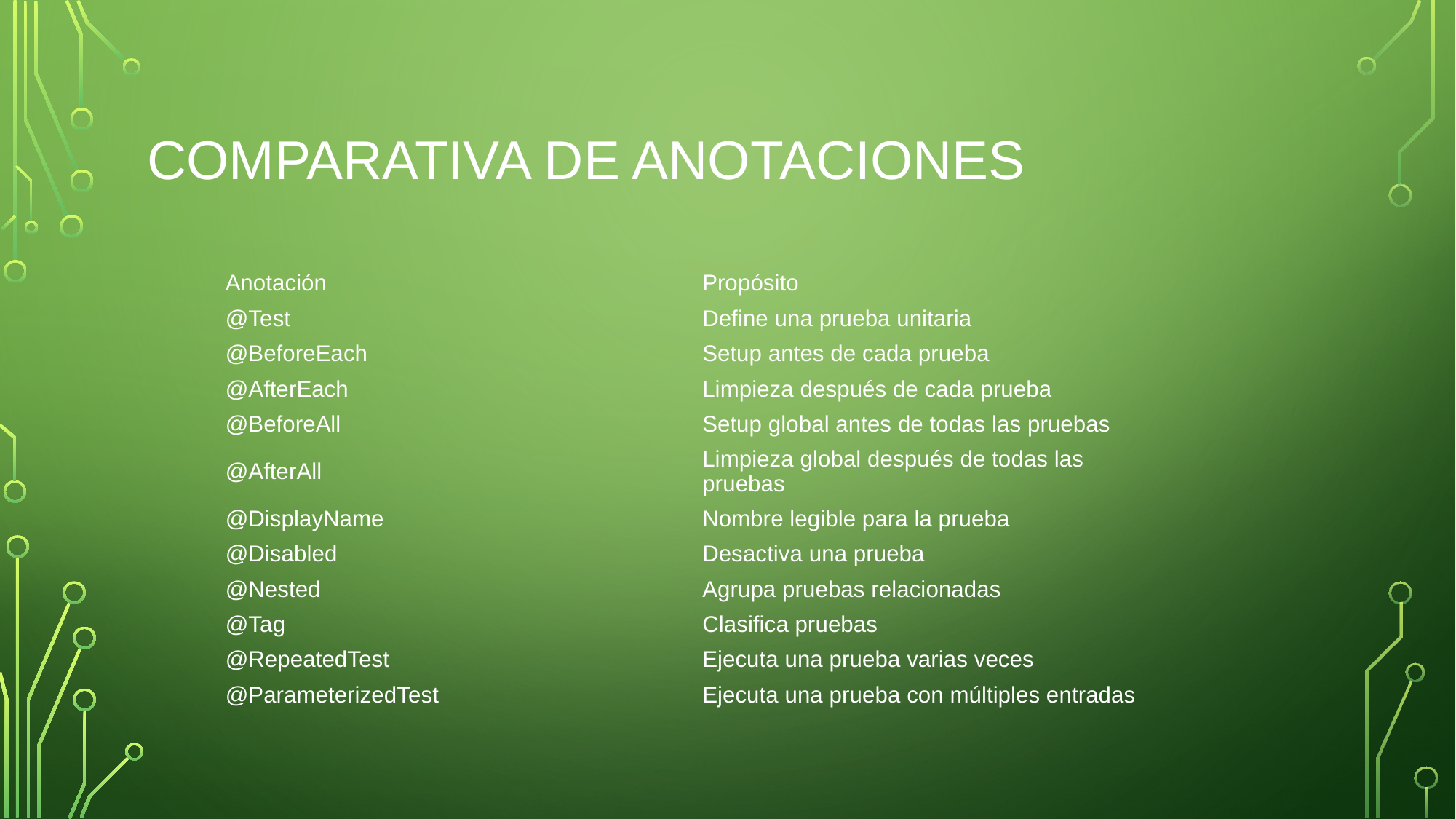

# Comparativa de anotaciones
| Anotación | Propósito |
| --- | --- |
| @Test | Define una prueba unitaria |
| @BeforeEach | Setup antes de cada prueba |
| @AfterEach | Limpieza después de cada prueba |
| @BeforeAll | Setup global antes de todas las pruebas |
| @AfterAll | Limpieza global después de todas las pruebas |
| @DisplayName | Nombre legible para la prueba |
| @Disabled | Desactiva una prueba |
| @Nested | Agrupa pruebas relacionadas |
| @Tag | Clasifica pruebas |
| @RepeatedTest | Ejecuta una prueba varias veces |
| @ParameterizedTest | Ejecuta una prueba con múltiples entradas |